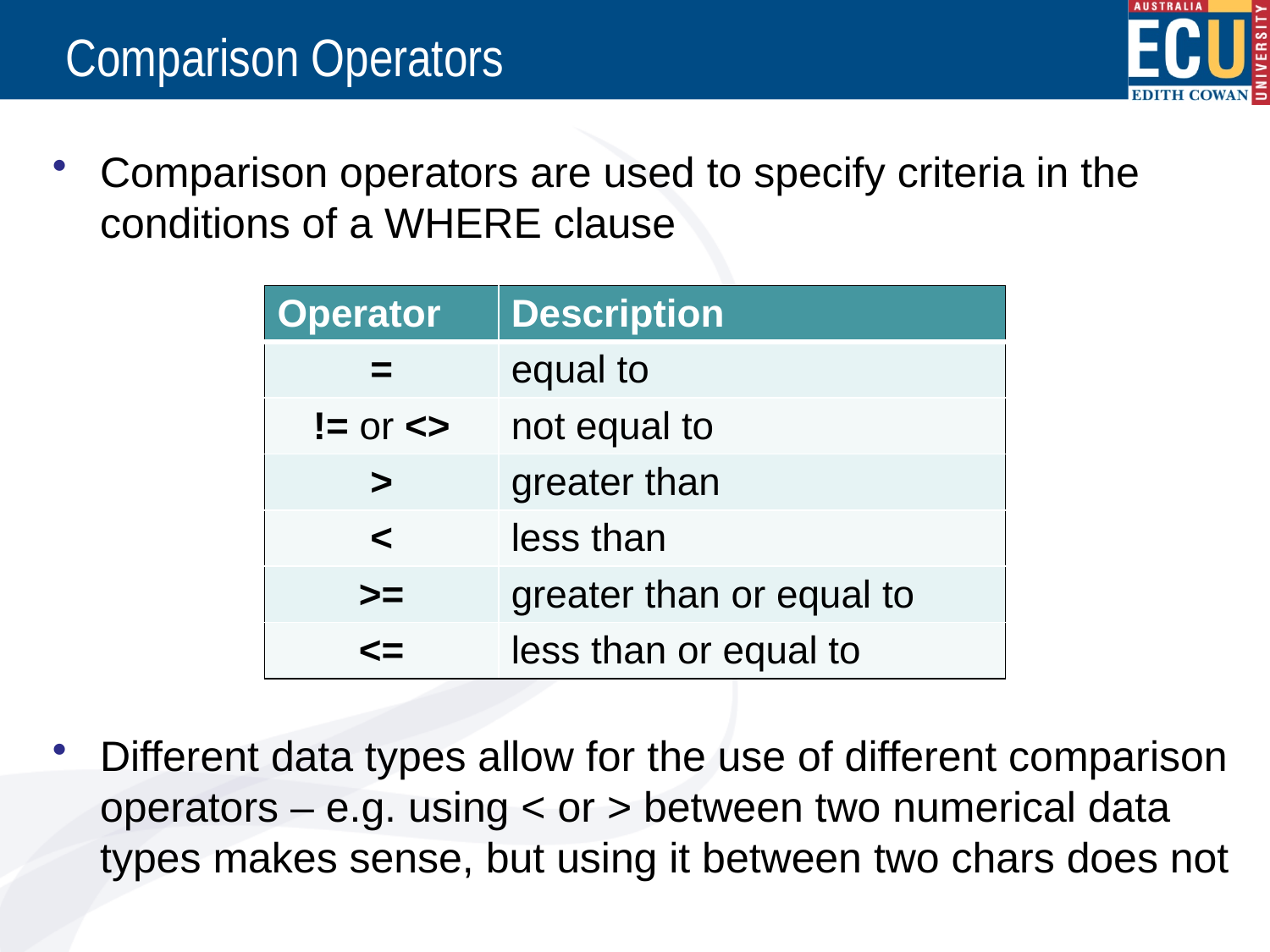

# Comparison Operators
Comparison operators are used to specify criteria in the conditions of a WHERE clause

Different data types allow for the use of different comparison operators – e.g. using < or > between two numerical data types makes sense, but using it between two chars does not
| Operator | Description |
| --- | --- |
| = | equal to |
| != or <> | not equal to |
| > | greater than |
| < | less than |
| >= | greater than or equal to |
| <= | less than or equal to |